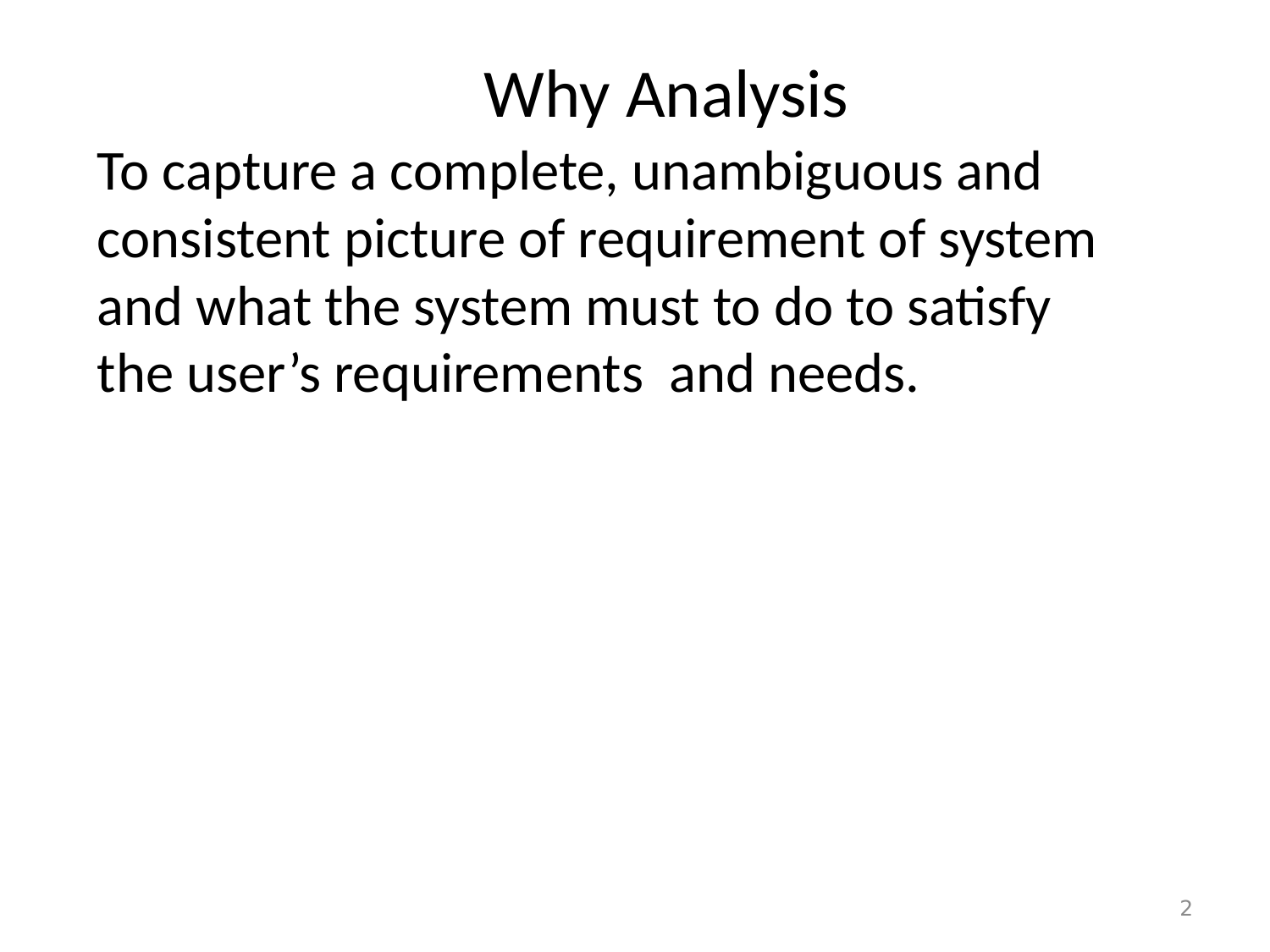

# Why Analysis
To capture a complete, unambiguous and consistent picture of requirement of system and what the system must to do to satisfy the user’s requirements  and needs.
2